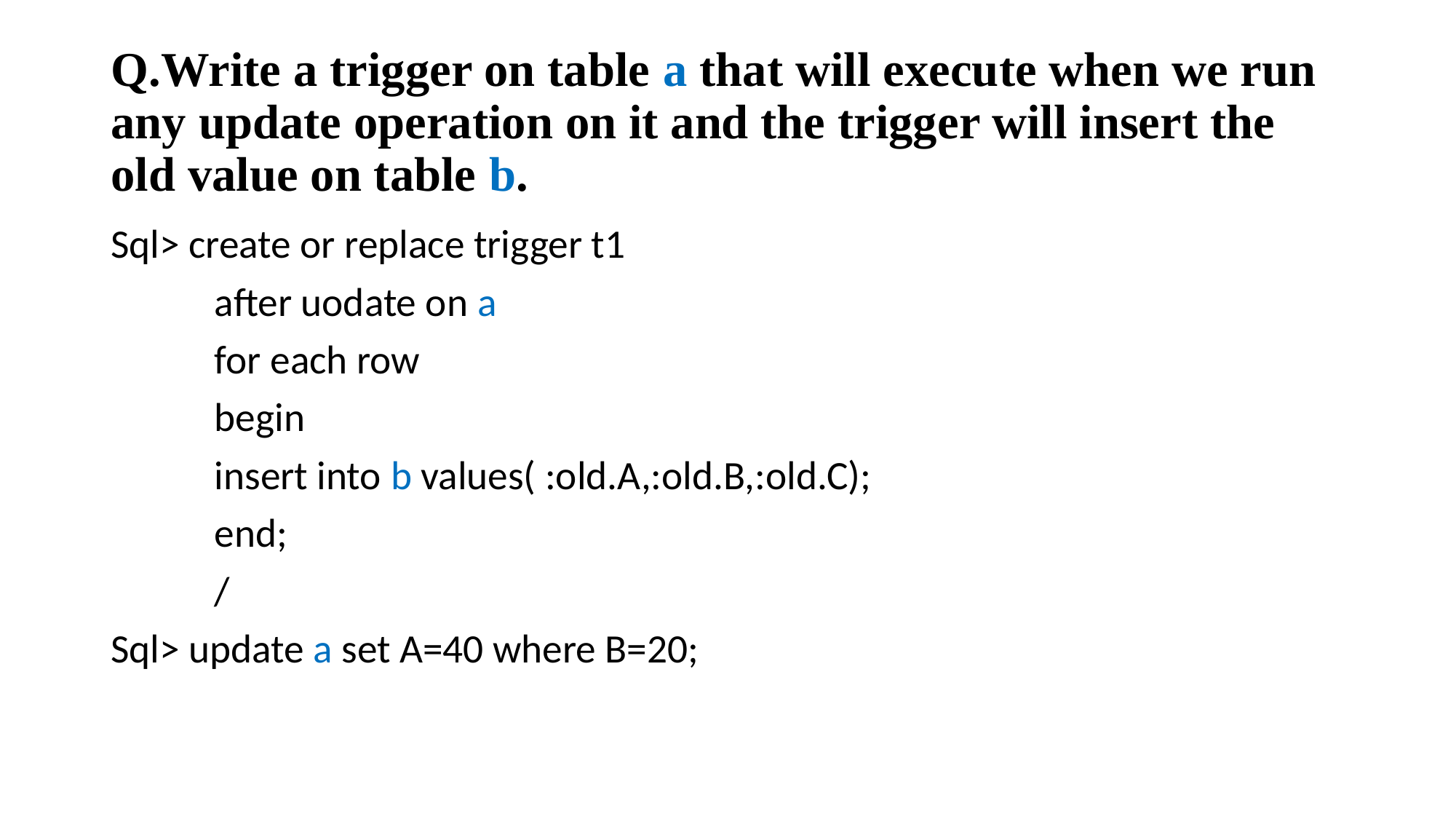

# Q.Write a trigger on table a that will execute when we run any update operation on it and the trigger will insert the old value on table b.
Sql> create or replace trigger t1
	after uodate on a
	for each row
	begin
	insert into b values( :old.A,:old.B,:old.C);
	end;
	/
Sql> update a set A=40 where B=20;